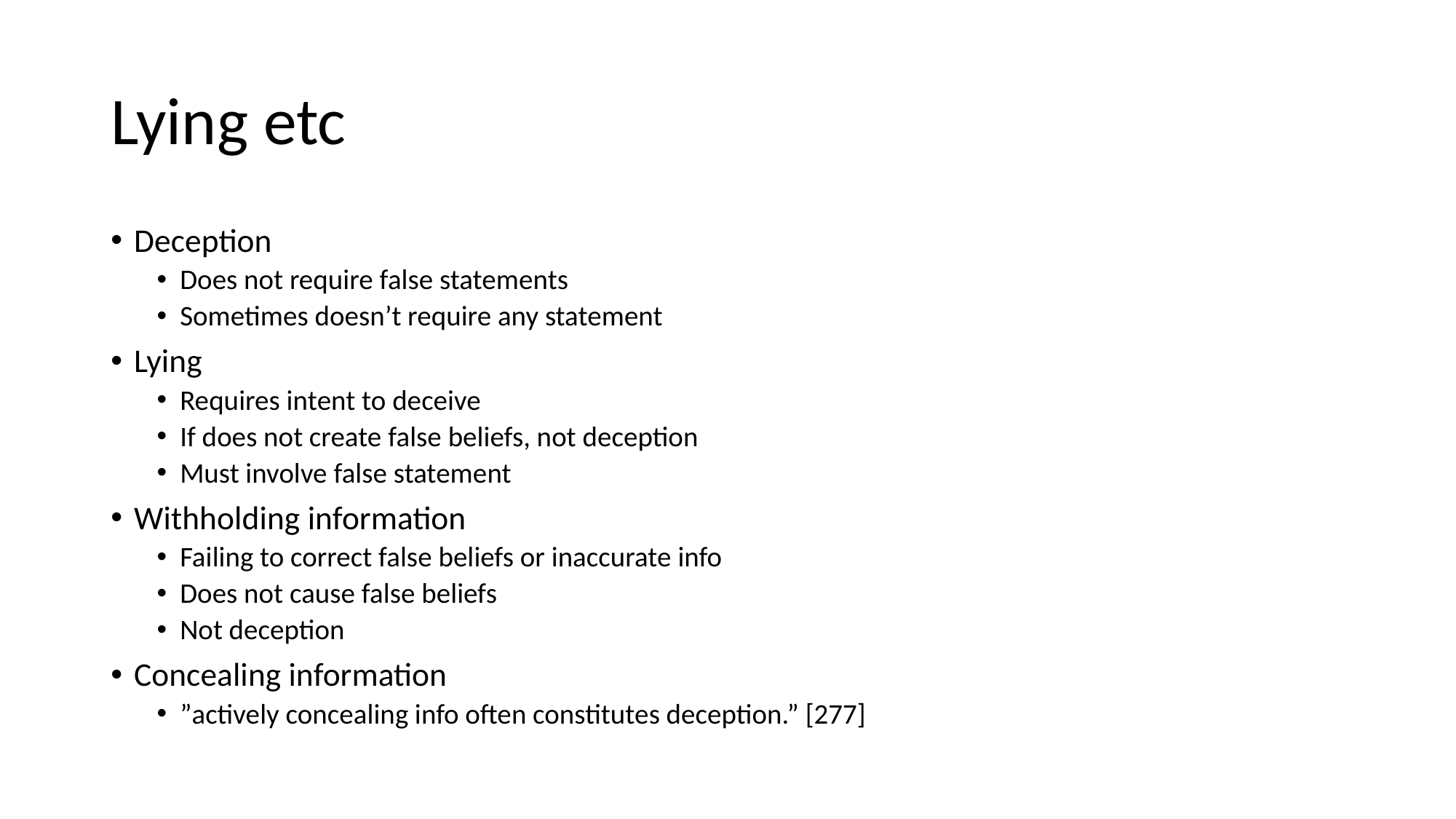

# Lying etc
Deception
Does not require false statements
Sometimes doesn’t require any statement
Lying
Requires intent to deceive
If does not create false beliefs, not deception
Must involve false statement
Withholding information
Failing to correct false beliefs or inaccurate info
Does not cause false beliefs
Not deception
Concealing information
”actively concealing info often constitutes deception.” [277]